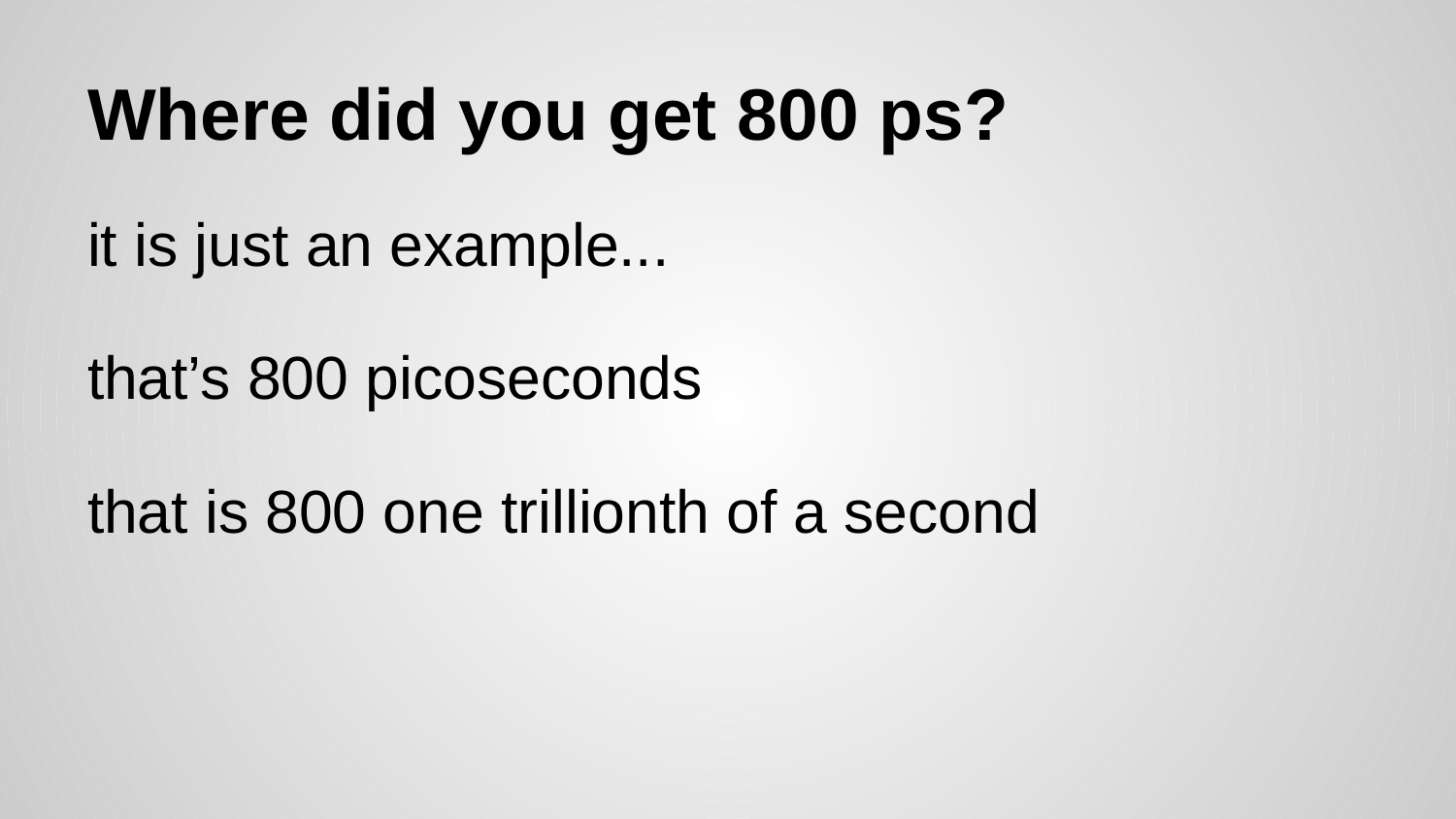

# Where did you get 800 ps?
it is just an example...
that’s 800 picoseconds
that is 800 one trillionth of a second